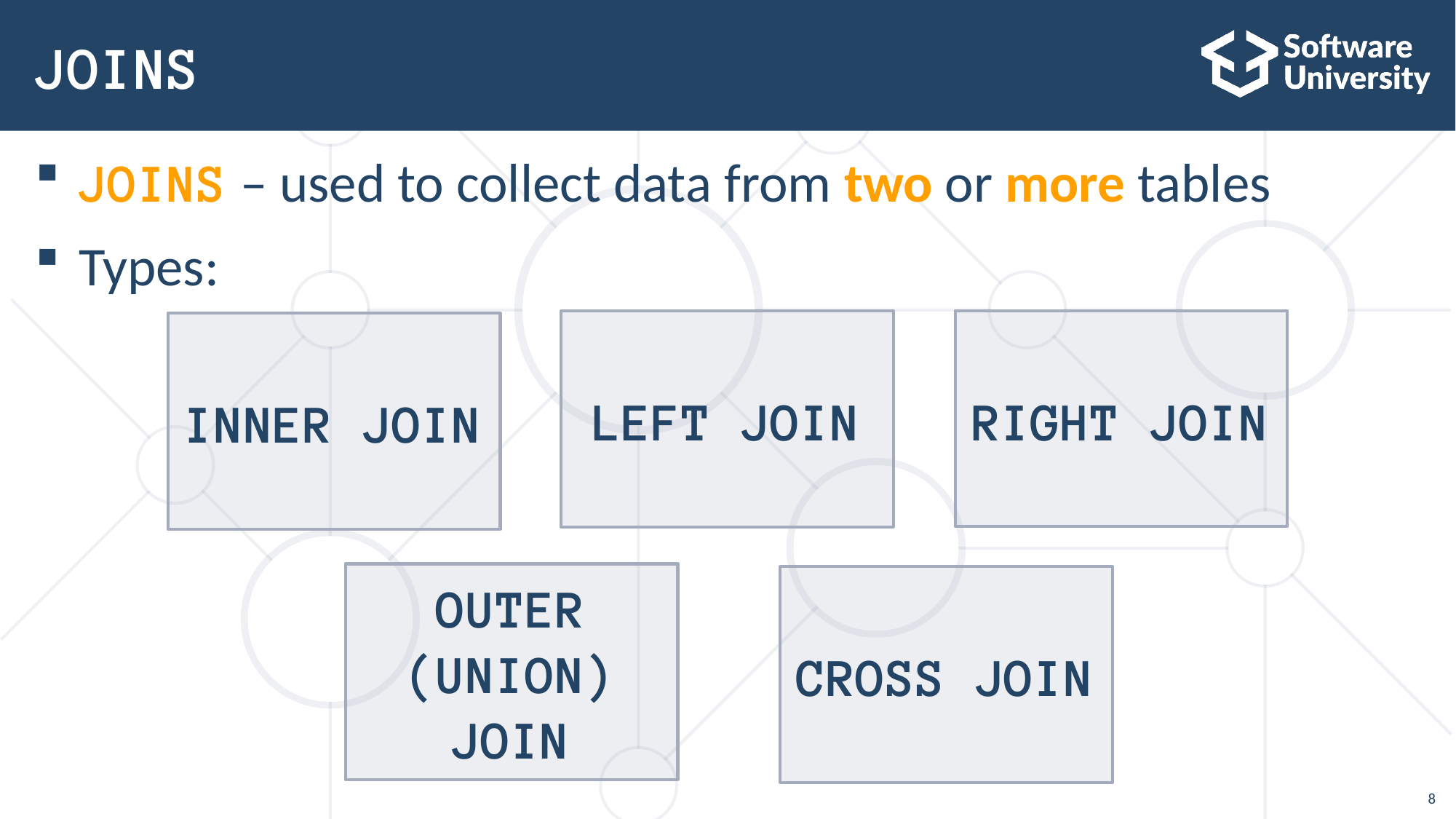

# JOINS
JOINS – used to collect data from two or more tables
Types:
RIGHT JOIN
LEFT JOIN
INNER JOIN
OUTER (UNION) JOIN
CROSS JOIN
8